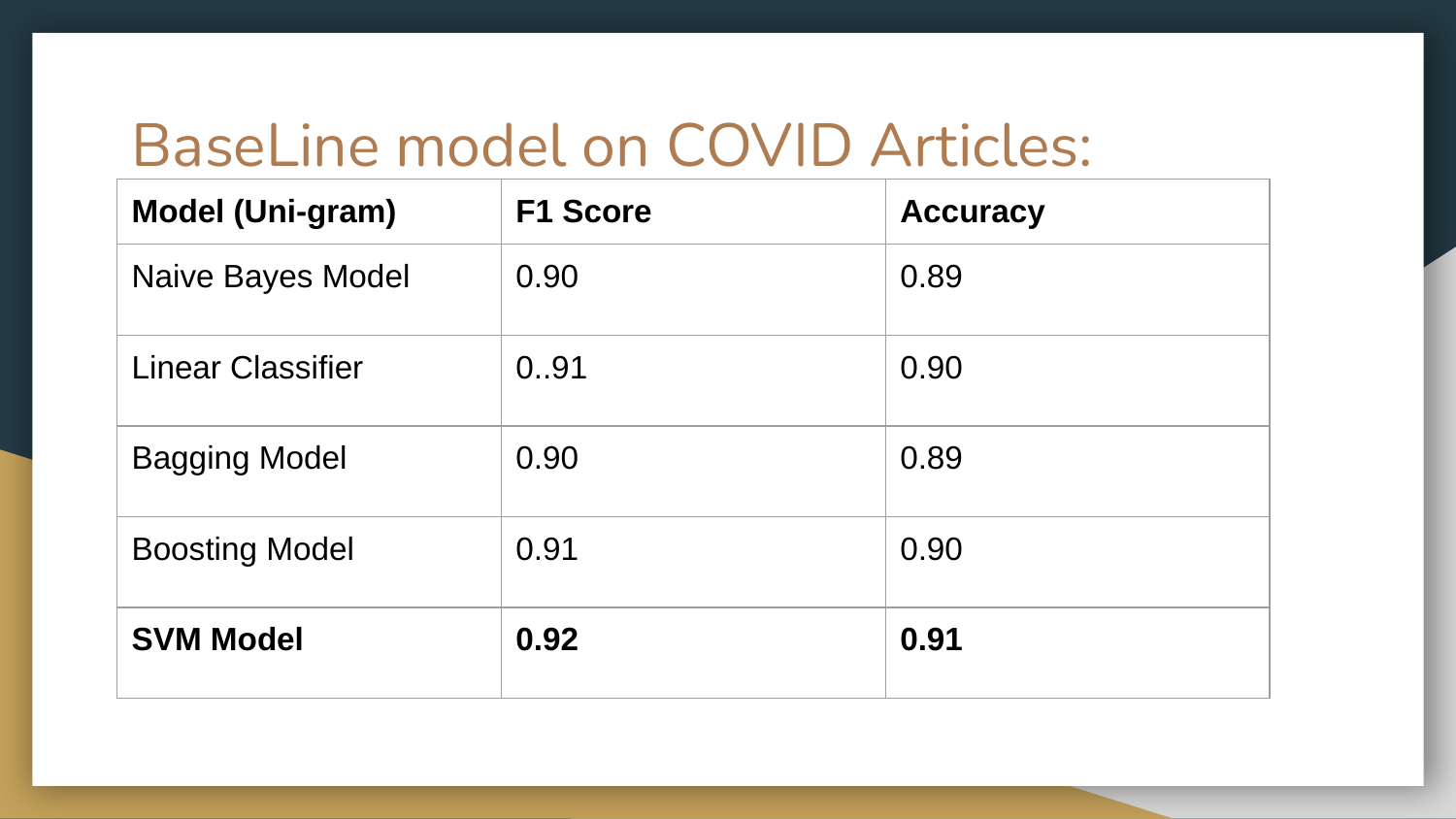

BaseLine model on COVID Articles:

| Model (Uni-gram) | F1 Score | Accuracy |
| --- | --- | --- |
| Naive Bayes Model | 0.90 | 0.89 |
| Linear Classifier | 0..91 | 0.90 |
| Bagging Model | 0.90 | 0.89 |
| Boosting Model | 0.91 | 0.90 |
| SVM Model | 0.92 | 0.91 |